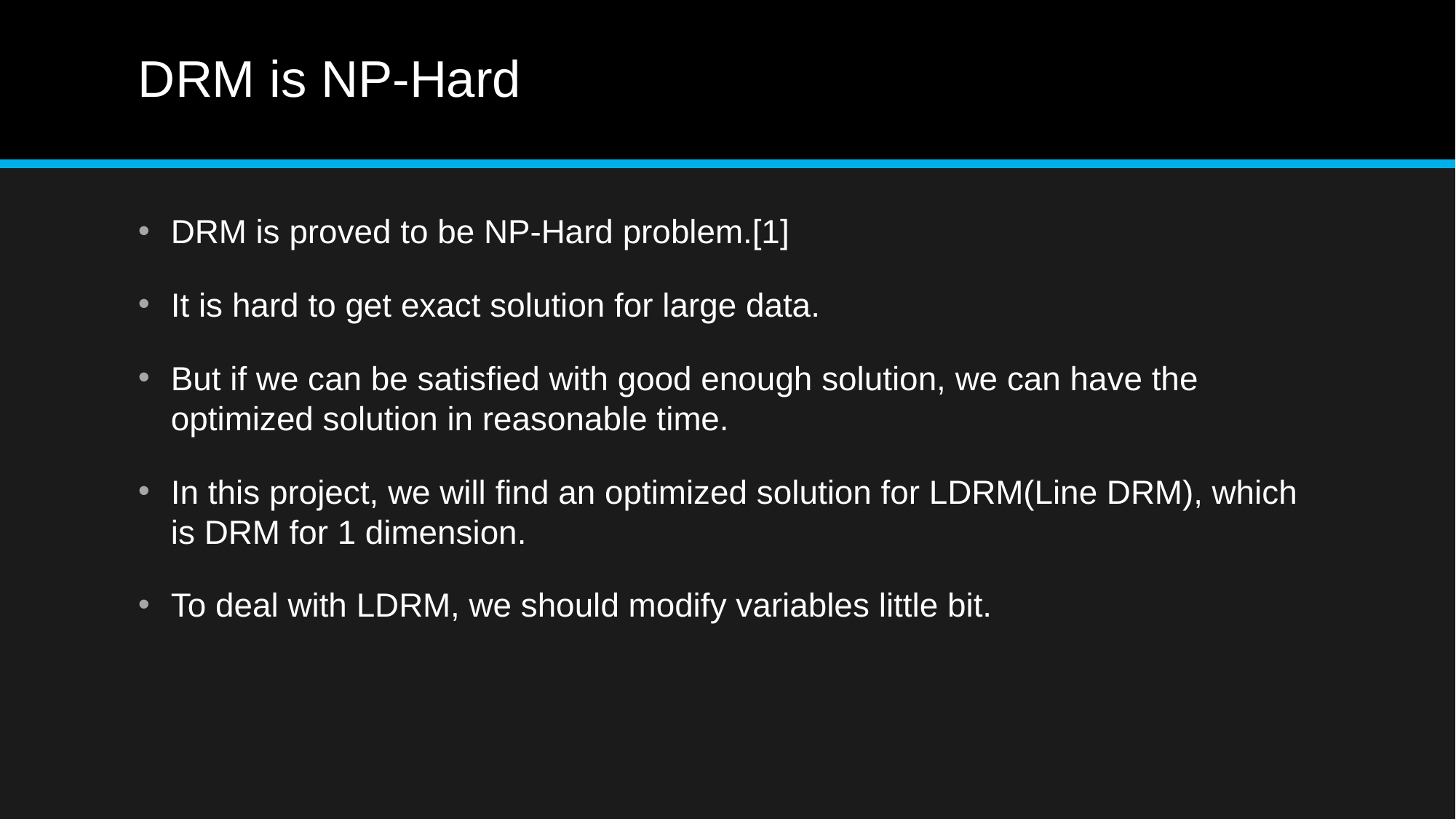

# DRM is NP-Hard
DRM is proved to be NP-Hard problem.[1]
It is hard to get exact solution for large data.
But if we can be satisfied with good enough solution, we can have the optimized solution in reasonable time.
In this project, we will find an optimized solution for LDRM(Line DRM), which is DRM for 1 dimension.
To deal with LDRM, we should modify variables little bit.